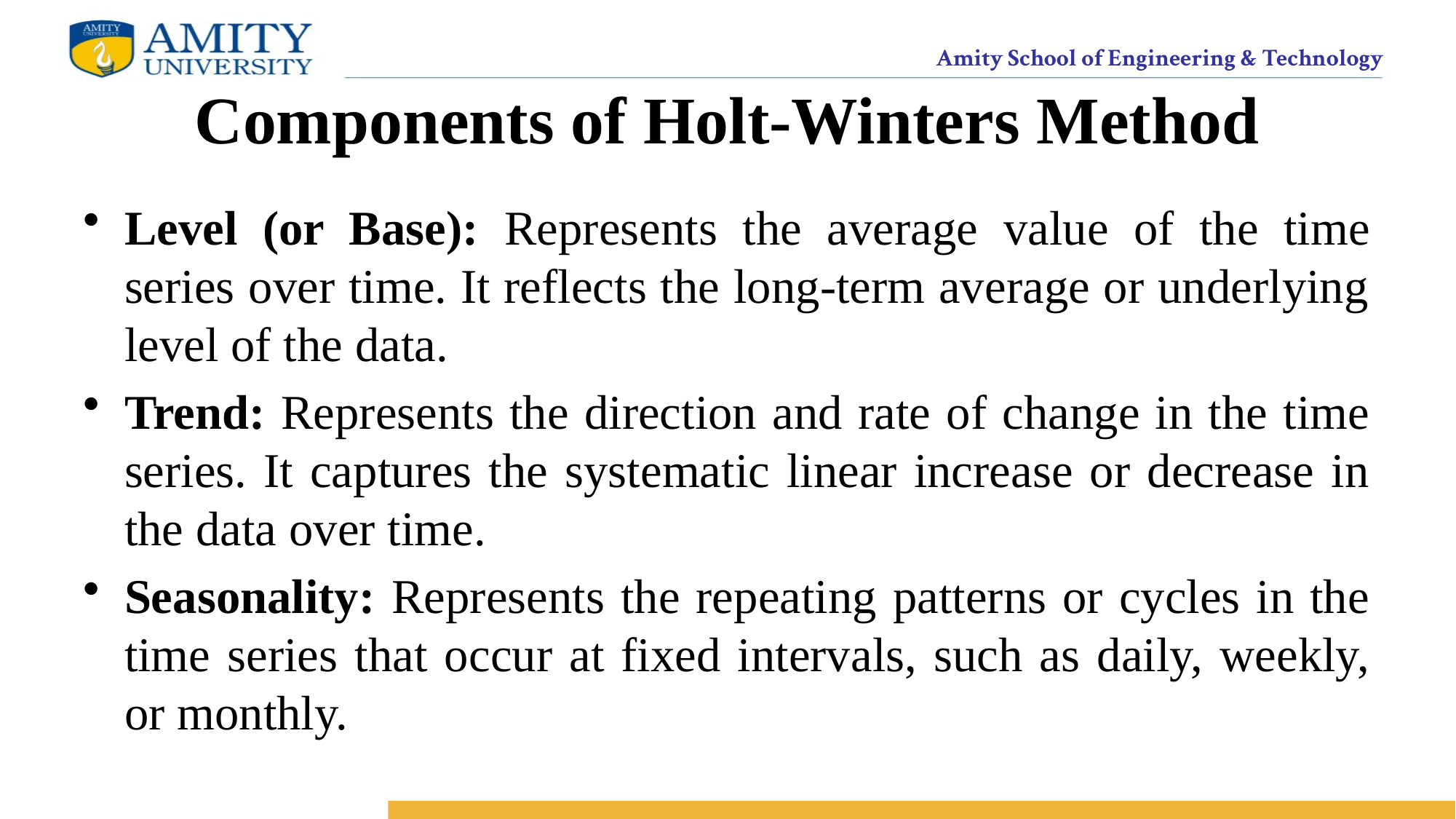

# Components of Holt-Winters Method
Level (or Base): Represents the average value of the time series over time. It reflects the long-term average or underlying level of the data.
Trend: Represents the direction and rate of change in the time series. It captures the systematic linear increase or decrease in the data over time.
Seasonality: Represents the repeating patterns or cycles in the time series that occur at fixed intervals, such as daily, weekly, or monthly.